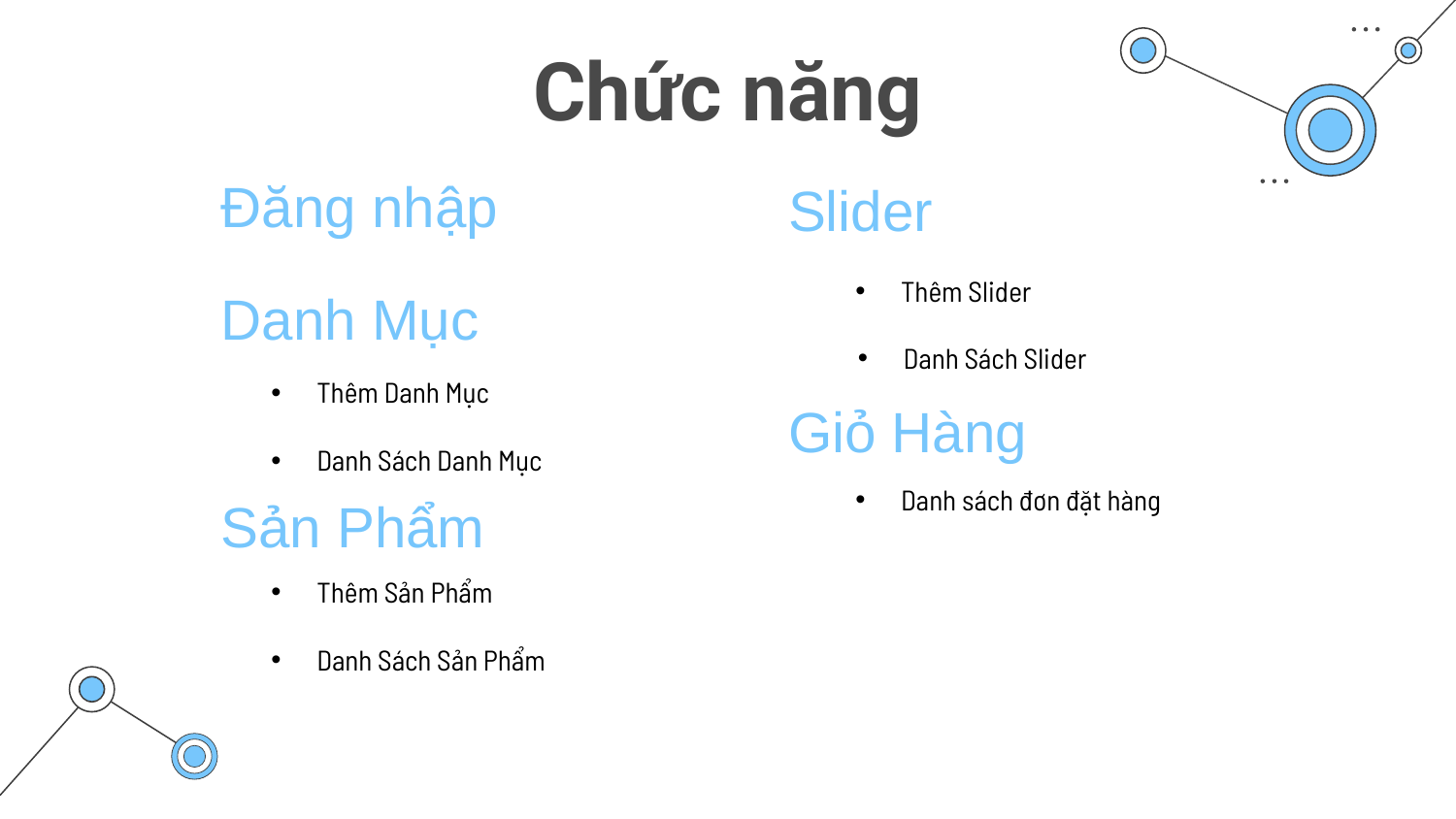

# Chức năng
Đăng nhập
Slider
Thêm Slider
Danh Mục

Danh Sách Slider
Thêm Danh Mục

Danh Sách Danh Mục
Giỏ Hàng
Danh sách đơn đặt hàng

Sản Phẩm
Thêm Sản Phẩm

Danh Sách Sản Phẩm